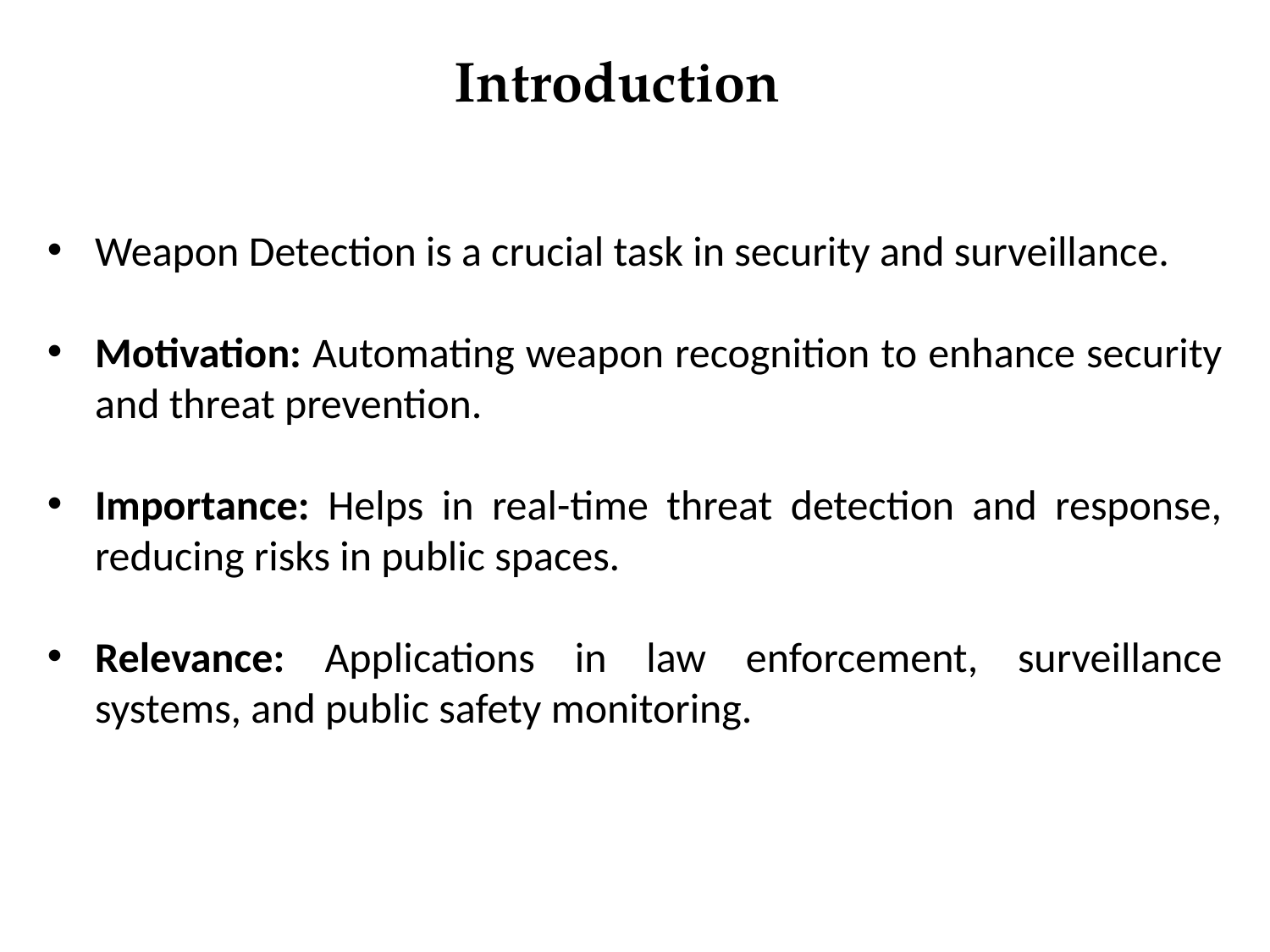

Introduction
Weapon Detection is a crucial task in security and surveillance.

Motivation: Automating weapon recognition to enhance security and threat prevention.

Importance: Helps in real-time threat detection and response, reducing risks in public spaces.

Relevance: Applications in law enforcement, surveillance systems, and public safety monitoring.